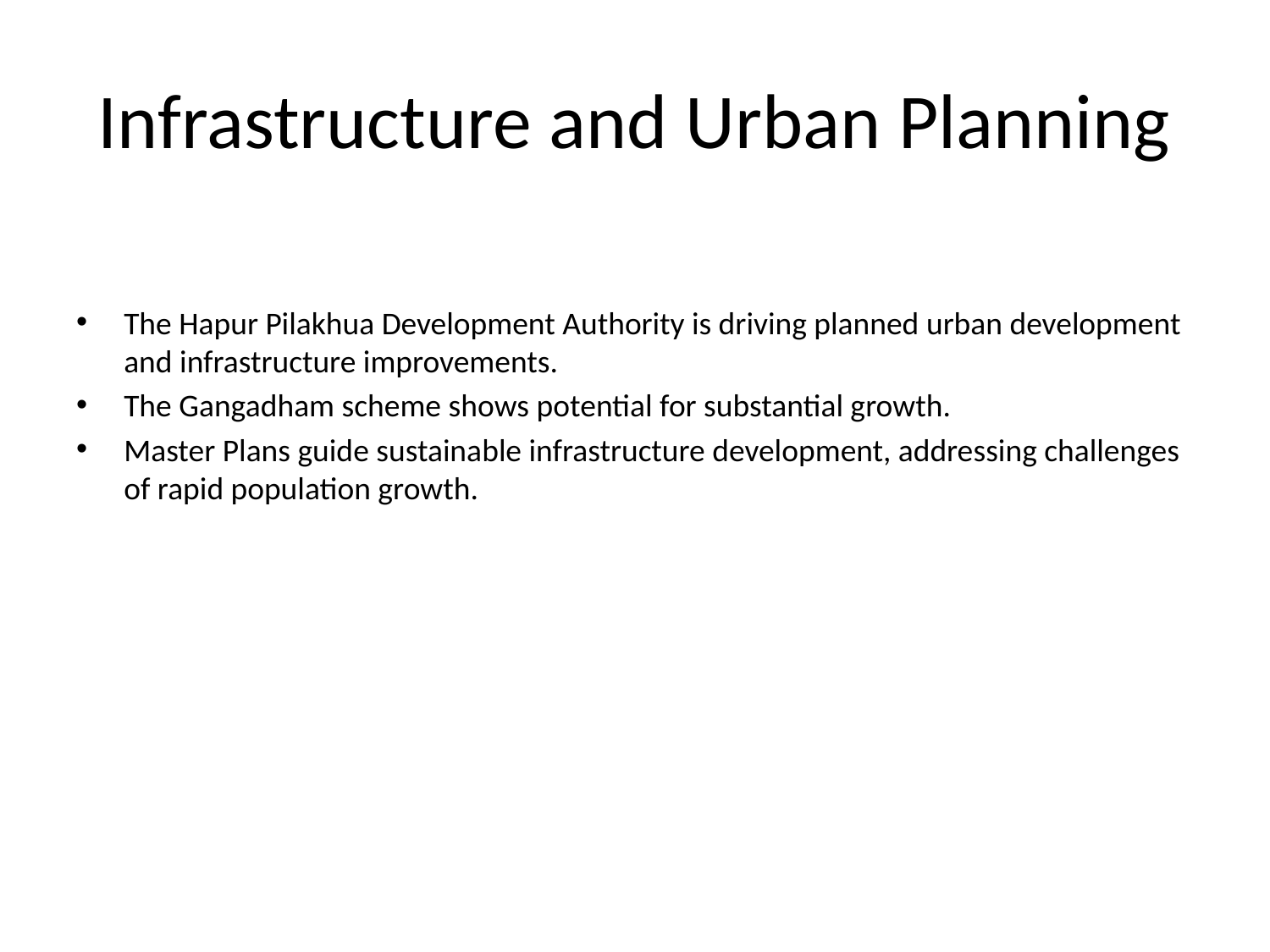

# Infrastructure and Urban Planning

The Hapur Pilakhua Development Authority is driving planned urban development and infrastructure improvements.
The Gangadham scheme shows potential for substantial growth.
Master Plans guide sustainable infrastructure development, addressing challenges of rapid population growth.